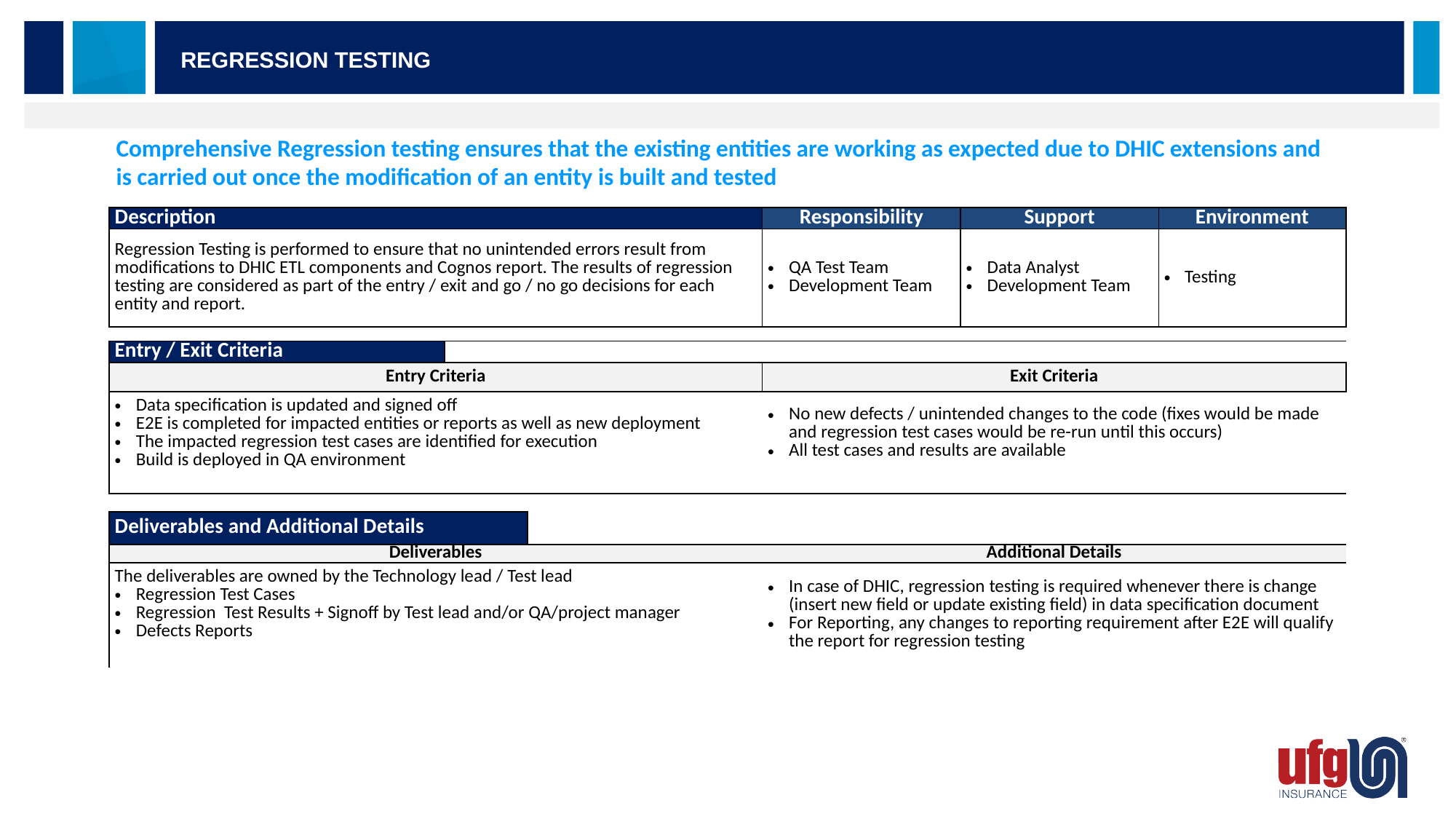

regression testing
# Comprehensive Regression testing ensures that the existing entities are working as expected due to DHIC extensions and is carried out once the modification of an entity is built and tested
| Description |  |  | Responsibility | Support | Environment |
| --- | --- | --- | --- | --- | --- |
| Regression Testing is performed to ensure that no unintended errors result from modifications to DHIC ETL components and Cognos report. The results of regression testing are considered as part of the entry / exit and go / no go decisions for each entity and report. |  |  | QA Test Team Development Team | Data Analyst Development Team | Testing |
|  |  |  |  |  |  |
| Entry / Exit Criteria |  |  |  |  |  |
| Entry Criteria |  |  | Exit Criteria |  |  |
| Data specification is updated and signed off E2E is completed for impacted entities or reports as well as new deployment The impacted regression test cases are identified for execution Build is deployed in QA environment |  |  | No new defects / unintended changes to the code (fixes would be made and regression test cases would be re-run until this occurs) All test cases and results are available |  |  |
|  |  |  |  |  |  |
| Deliverables and Additional Details |  |  |  |  |  |
| Deliverables |  |  | Additional Details |  |  |
| The deliverables are owned by the Technology lead / Test lead Regression Test Cases Regression Test Results + Signoff by Test lead and/or QA/project manager Defects Reports |  |  | In case of DHIC, regression testing is required whenever there is change (insert new field or update existing field) in data specification document For Reporting, any changes to reporting requirement after E2E will qualify the report for regression testing |  |  |